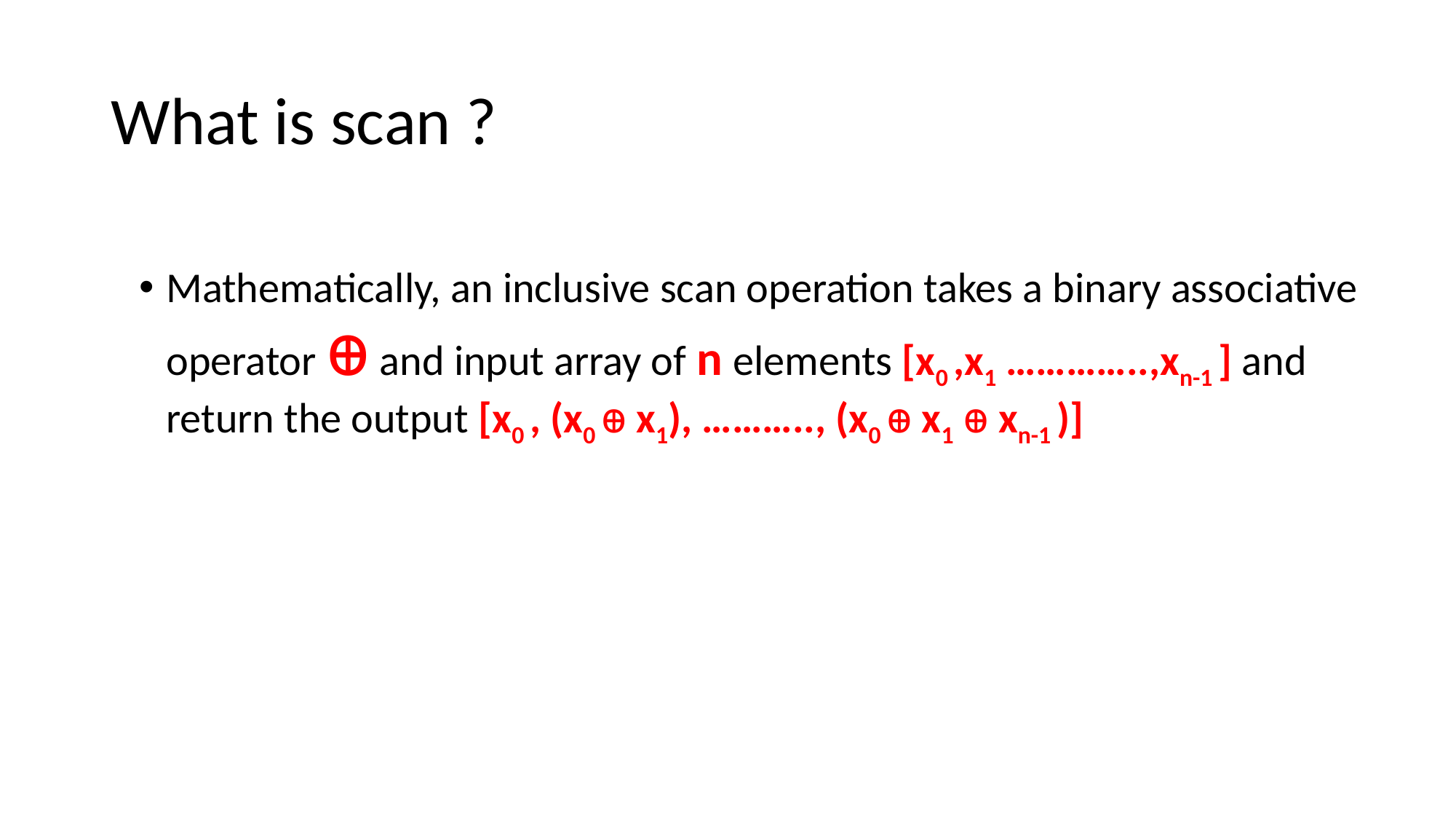

# What is scan ?
Mathematically, an inclusive scan operation takes a binary associative operator ꚛ and input array of n elements [x0 ,x1 …………..,xn-1 ] and return the output [x0 , (x0 ꚛ x1), ……….., (x0 ꚛ x1 ꚛ xn-1 )]